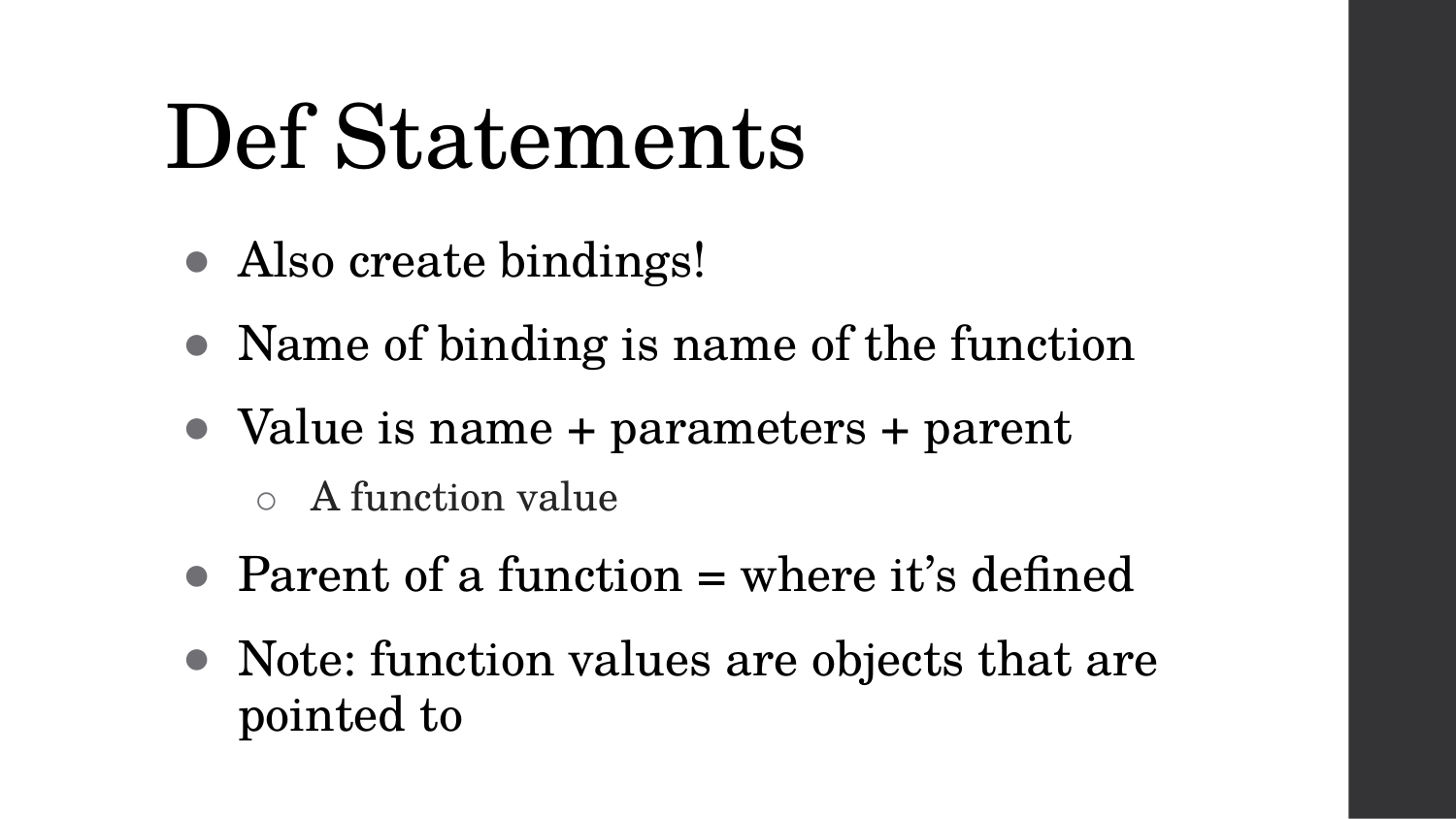

# Def Statements
Also create bindings!
Name of binding is name of the function
Value is name + parameters + parent
A function value
Parent of a function = where it’s defined
Note: function values are objects that are pointed to